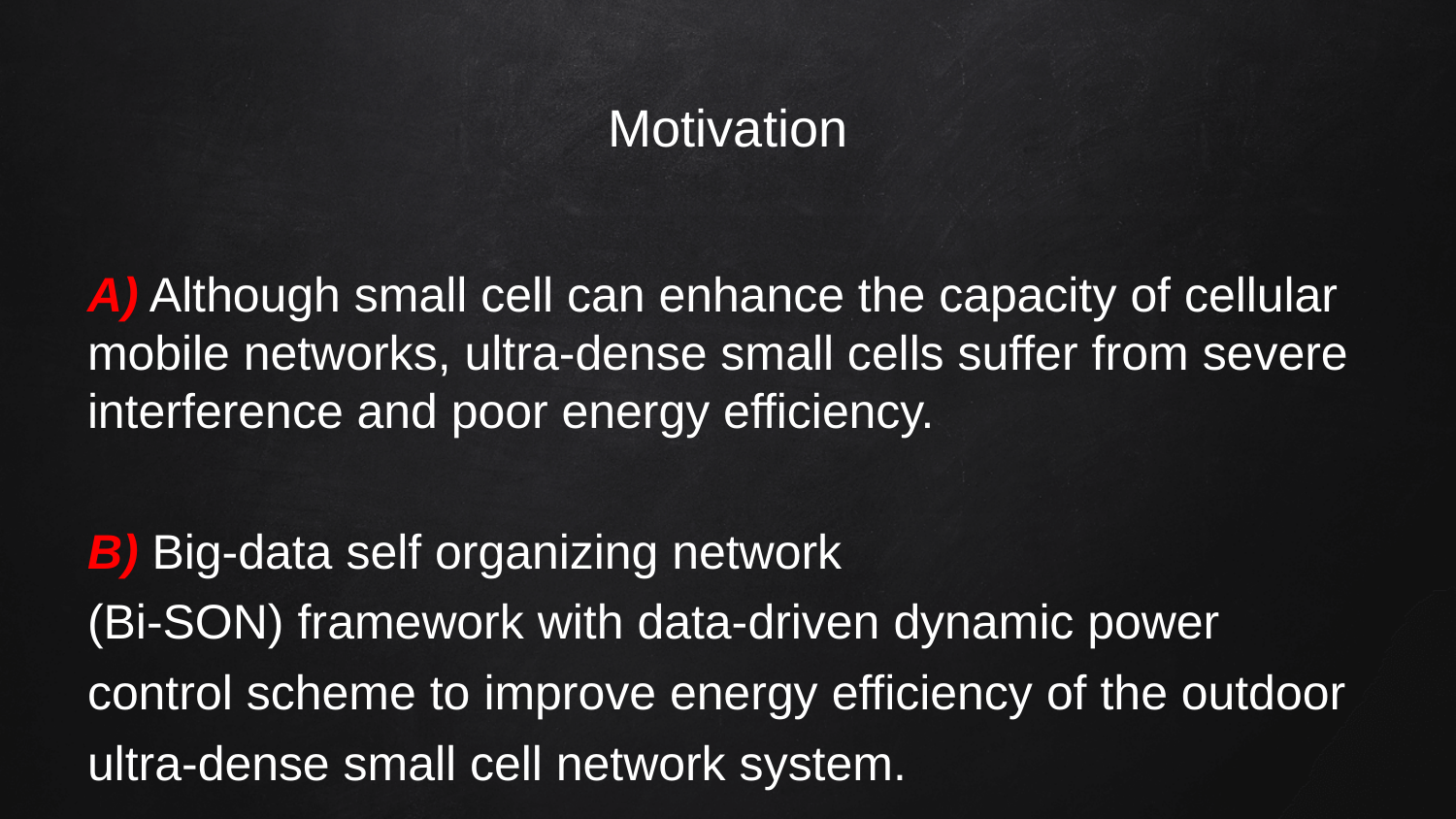

# Motivation
A) Although small cell can enhance the capacity of cellular mobile networks, ultra-dense small cells suffer from severe interference and poor energy efficiency.

B) Big-data self organizing network
(Bi-SON) framework with data-driven dynamic power
control scheme to improve energy efficiency of the outdoor
ultra-dense small cell network system.

8